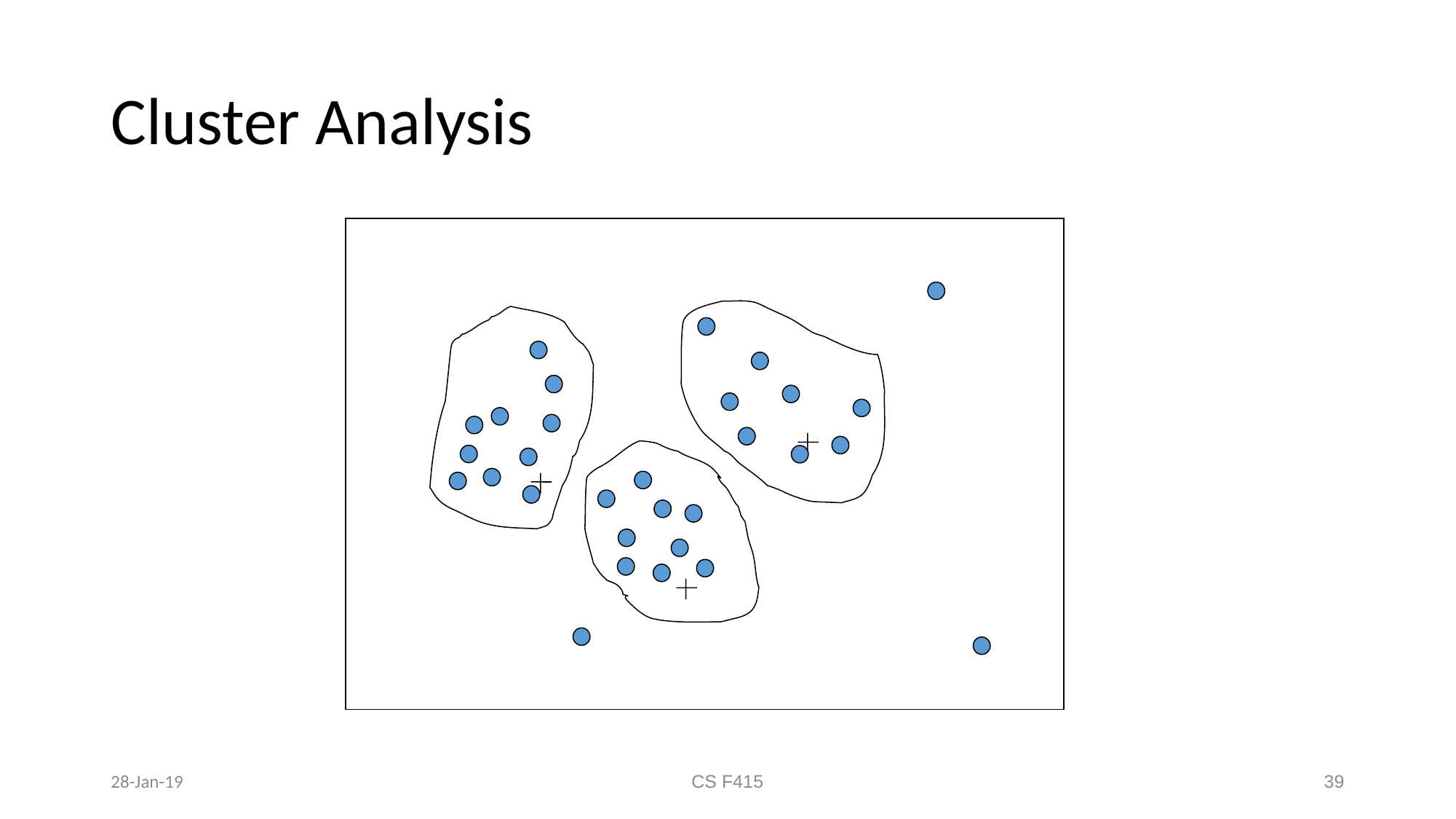

# Cluster Analysis

28-Jan-19
CS F415
39